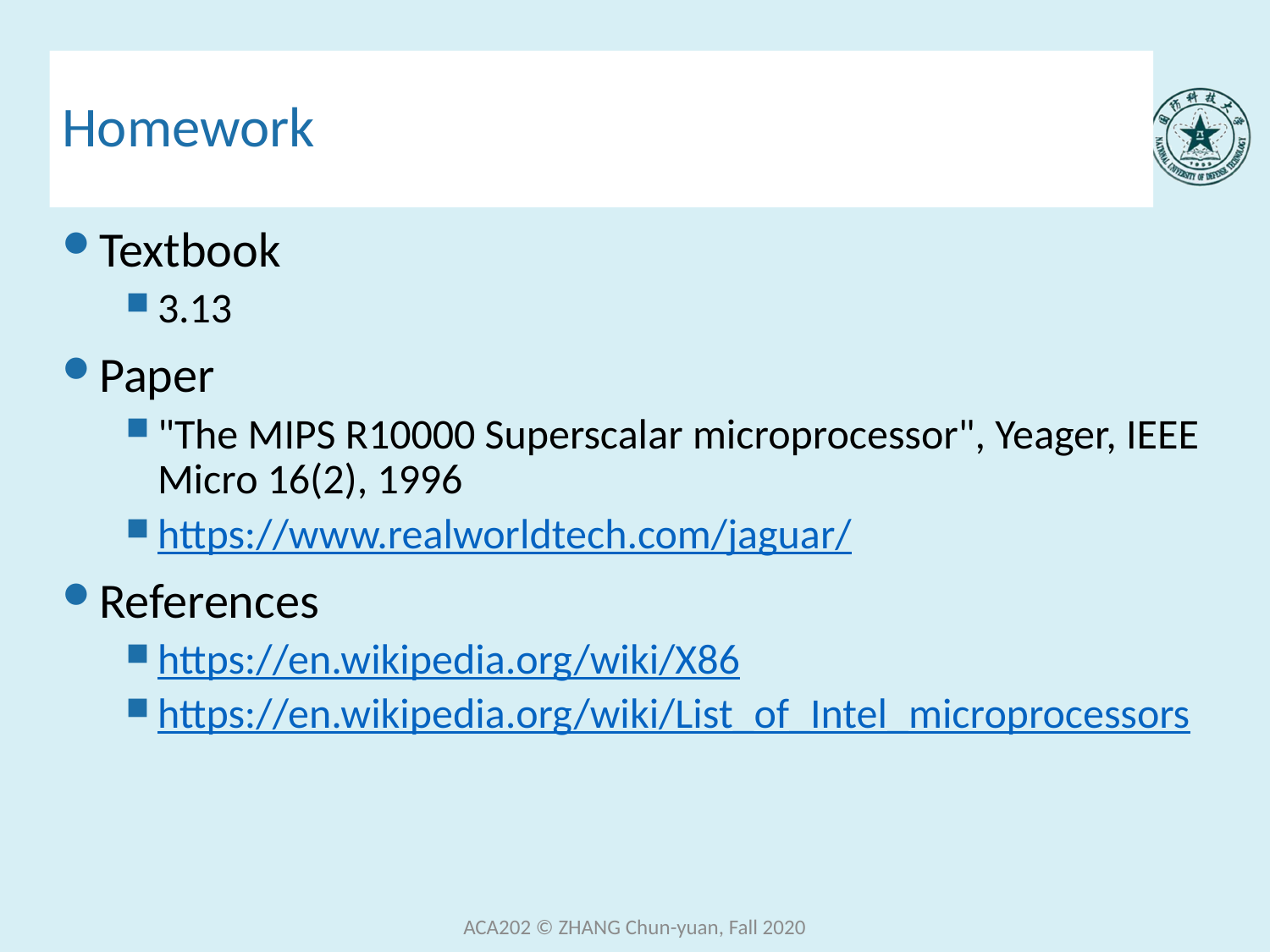

# Homework
Textbook
3.13
Paper
"The MIPS R10000 Superscalar microprocessor", Yeager, IEEE Micro 16(2), 1996
https://www.realworldtech.com/jaguar/
References
https://en.wikipedia.org/wiki/X86
https://en.wikipedia.org/wiki/List_of_Intel_microprocessors

ACA202 © ZHANG Chun-yuan, Fall 2020
127